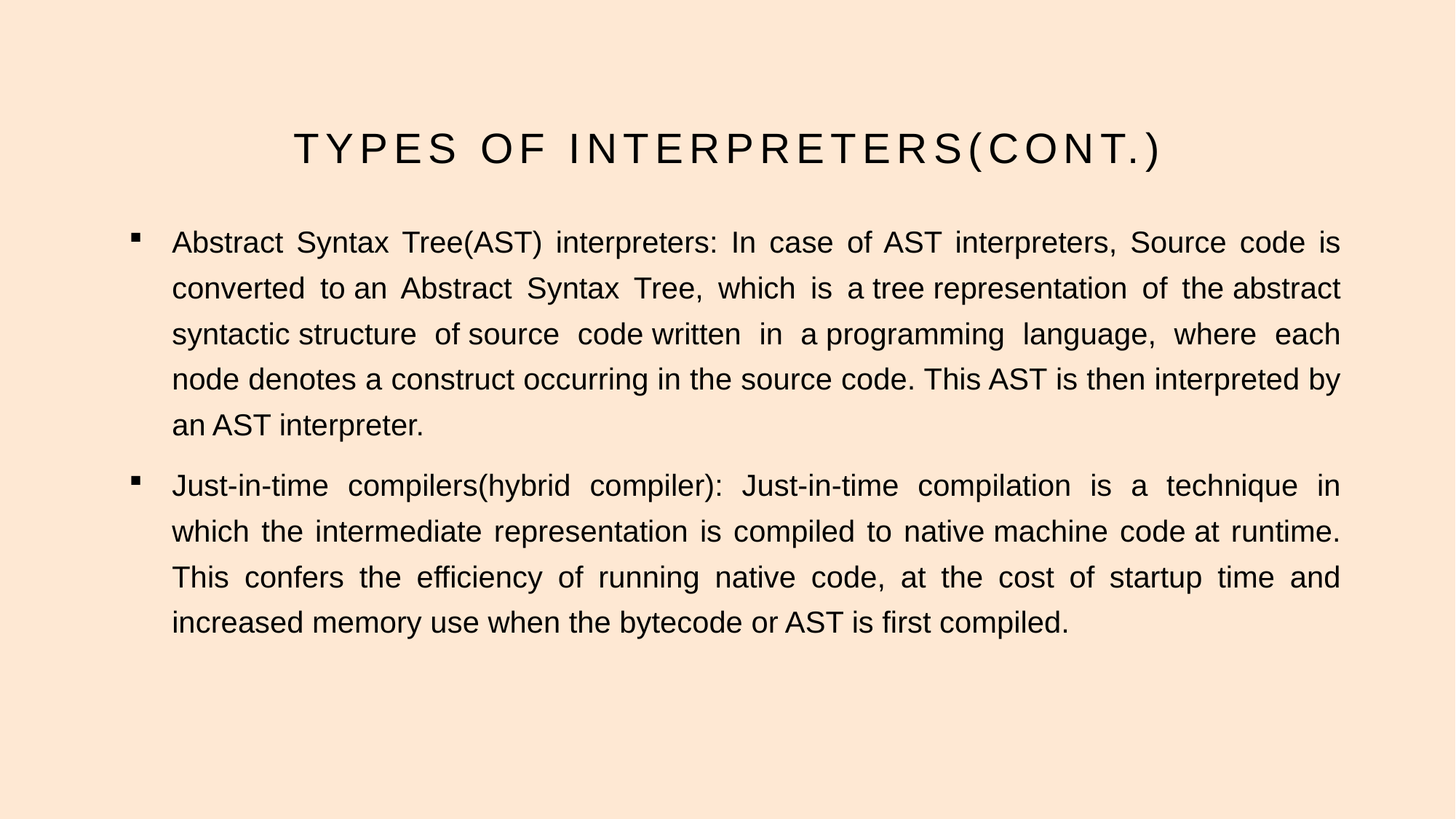

# Types of interpreters(cont.)
Abstract Syntax Tree(AST) interpreters: In case of AST interpreters, Source code is converted to an Abstract Syntax Tree, which is a tree representation of the abstract syntactic structure of source code written in a programming language, where each node denotes a construct occurring in the source code. This AST is then interpreted by an AST interpreter.
Just-in-time compilers(hybrid compiler): Just-in-time compilation is a technique in which the intermediate representation is compiled to native machine code at runtime. This confers the efficiency of running native code, at the cost of startup time and increased memory use when the bytecode or AST is first compiled.